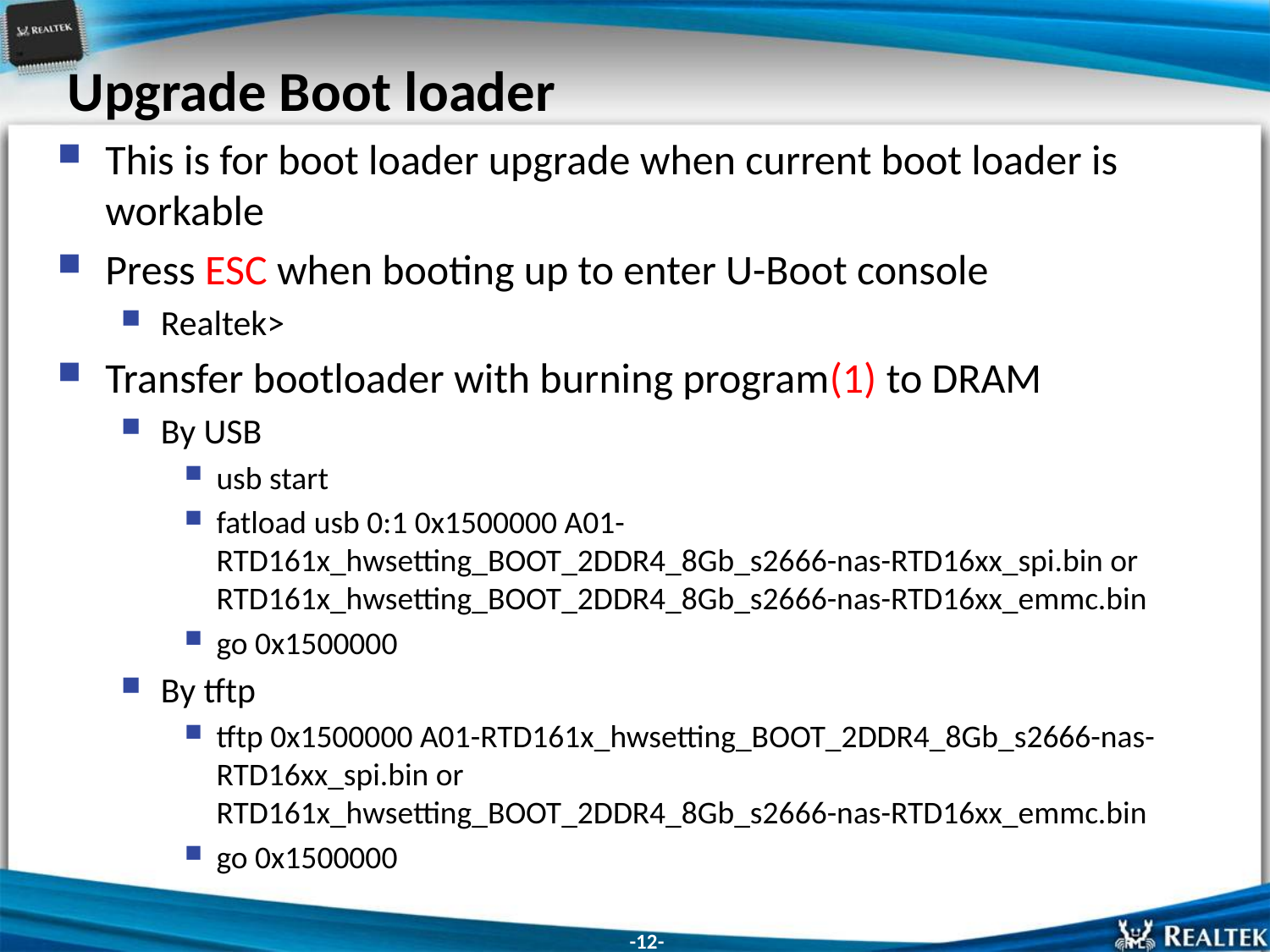

# Upgrade Boot loader
This is for boot loader upgrade when current boot loader is workable
Press ESC when booting up to enter U-Boot console
Realtek>
Transfer bootloader with burning program(1) to DRAM
By USB
usb start
fatload usb 0:1 0x1500000 A01-RTD161x_hwsetting_BOOT_2DDR4_8Gb_s2666-nas-RTD16xx_spi.bin or RTD161x_hwsetting_BOOT_2DDR4_8Gb_s2666-nas-RTD16xx_emmc.bin
go 0x1500000
By tftp
tftp 0x1500000 A01-RTD161x_hwsetting_BOOT_2DDR4_8Gb_s2666-nas-RTD16xx_spi.bin or                              RTD161x_hwsetting_BOOT_2DDR4_8Gb_s2666-nas-RTD16xx_emmc.bin
go 0x1500000

-12-